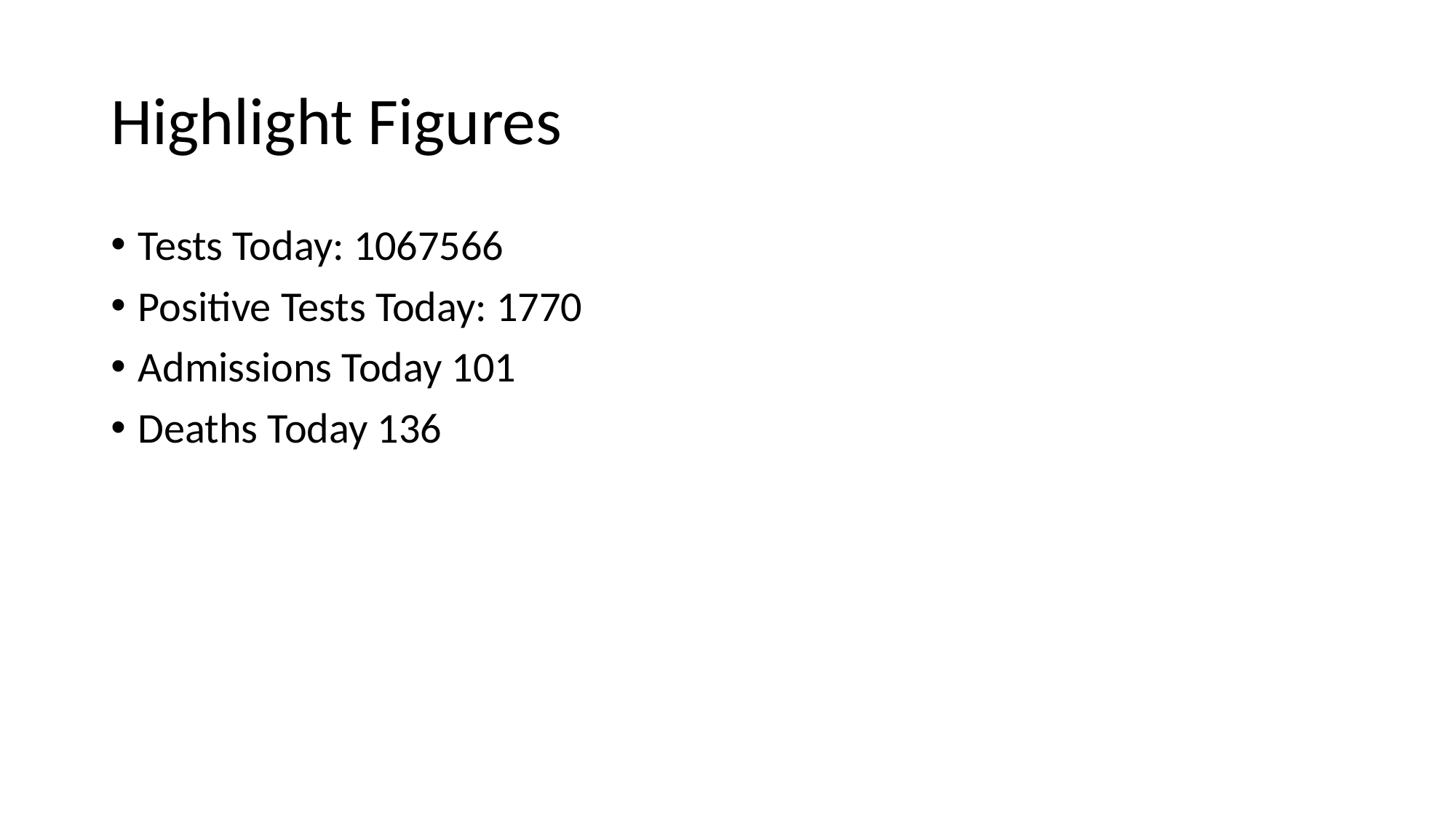

# Highlight Figures
Tests Today: 1067566
Positive Tests Today: 1770
Admissions Today 101
Deaths Today 136